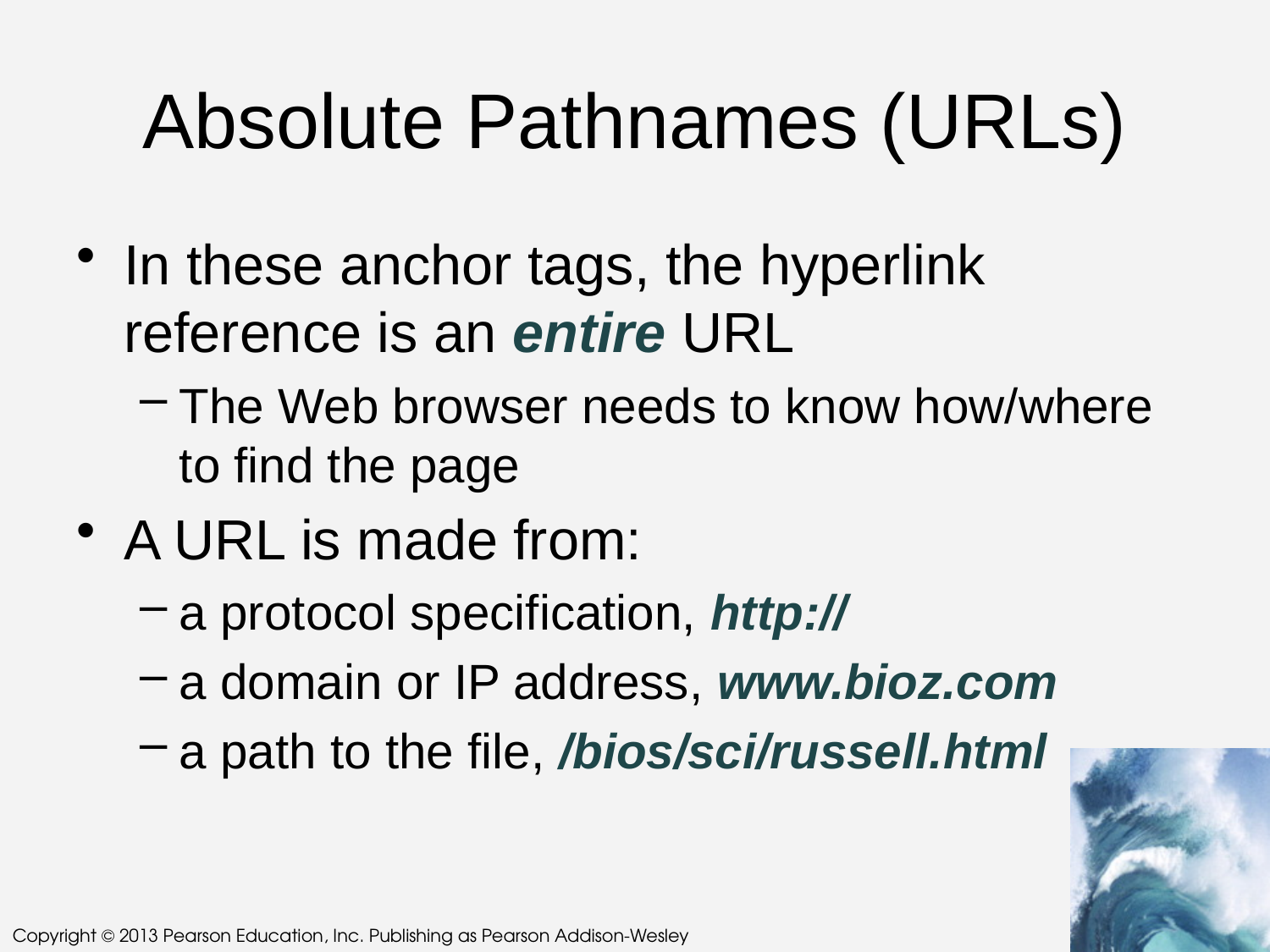

# Absolute Pathnames (URLs)
In these anchor tags, the hyperlink reference is an entire URL
The Web browser needs to know how/where to find the page
A URL is made from:
a protocol specification, http://
a domain or IP address, www.bioz.com
a path to the file, /bios/sci/russell.html